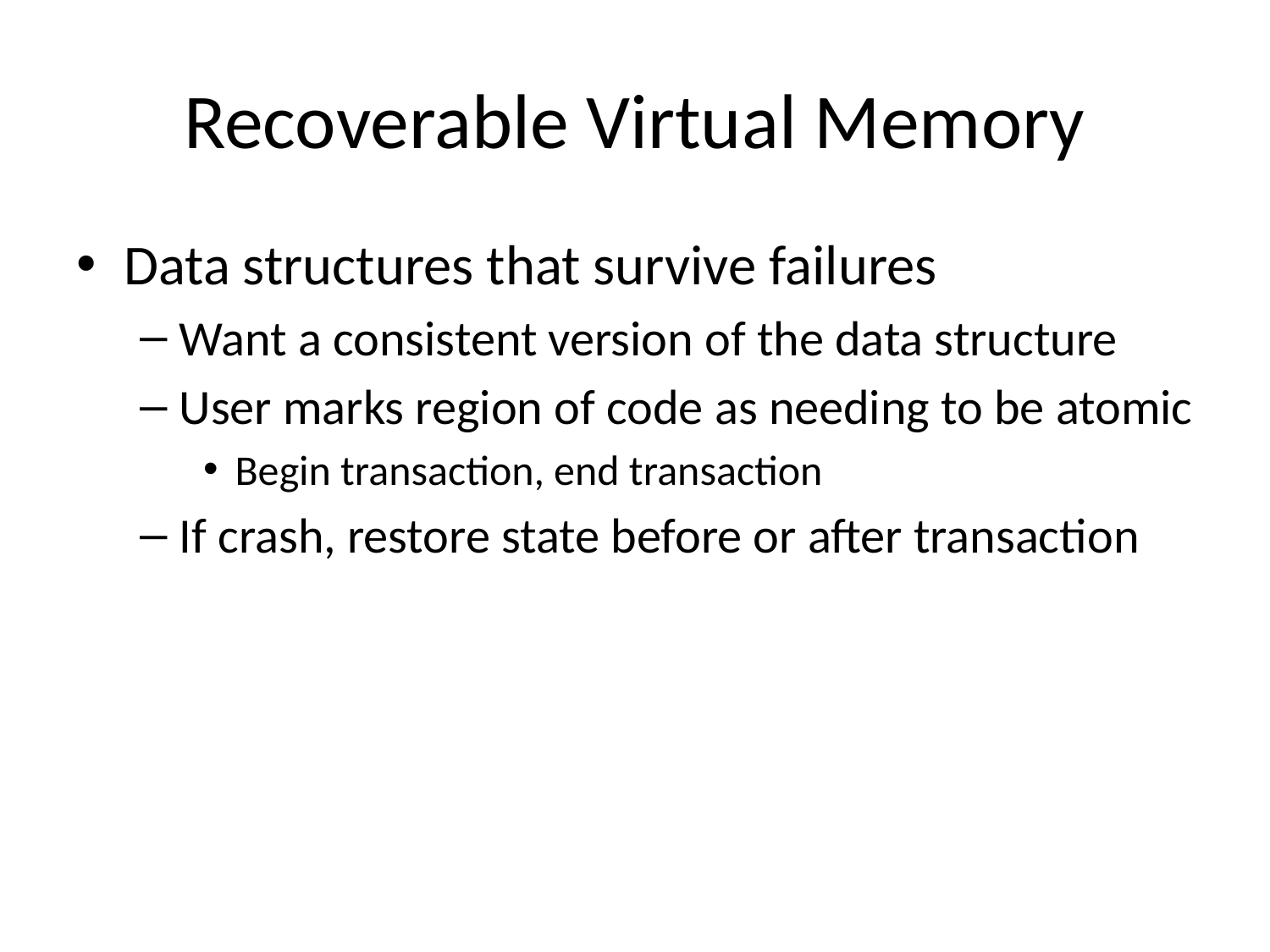

# Recoverable Virtual Memory
Data structures that survive failures
Want a consistent version of the data structure
User marks region of code as needing to be atomic
Begin transaction, end transaction
If crash, restore state before or after transaction